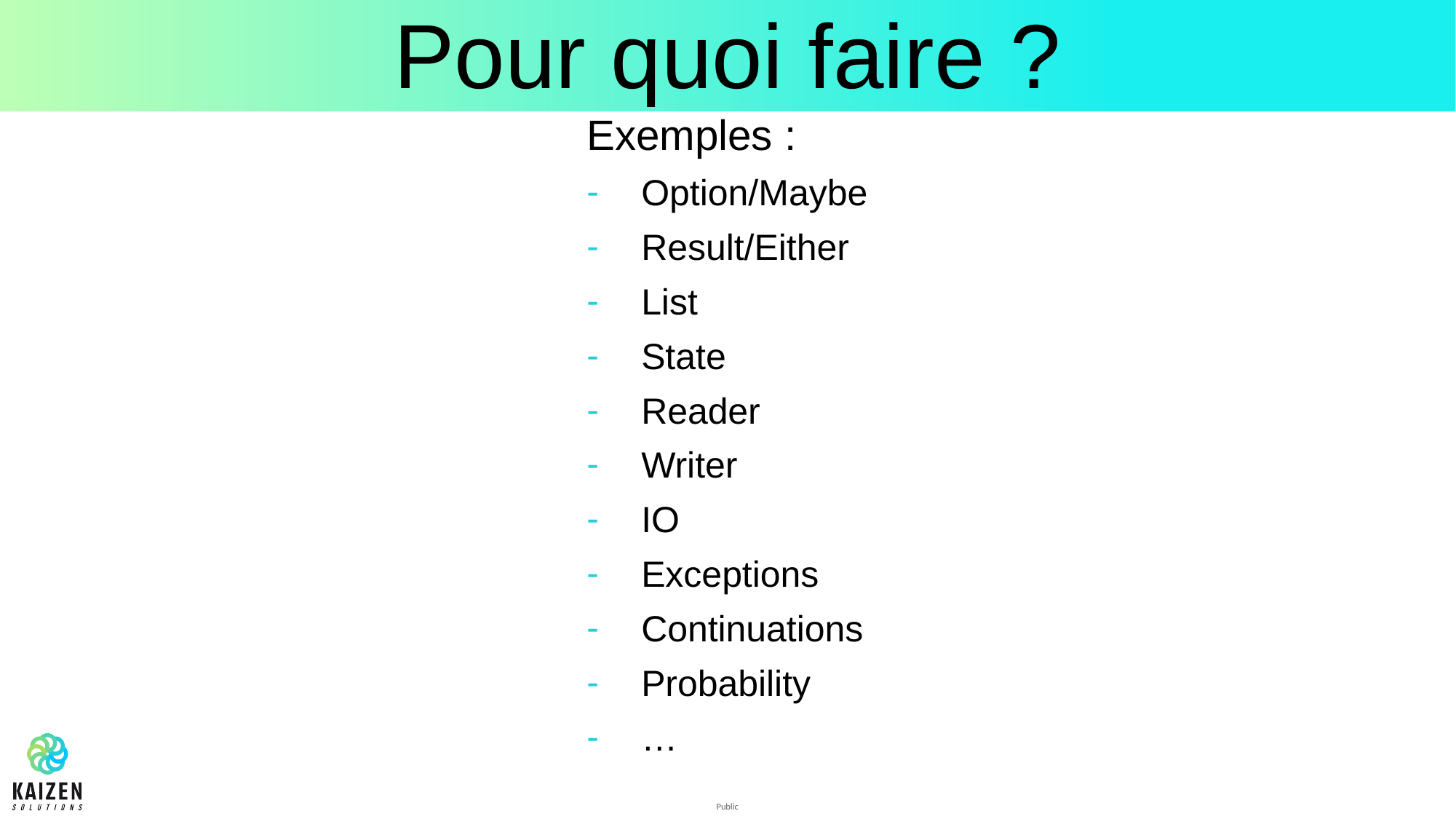

# Pour quoi faire ?
Exemples :
Option/Maybe
Result/Either
List
State
Reader
Writer
IO
Exceptions
Continuations
Probability
…